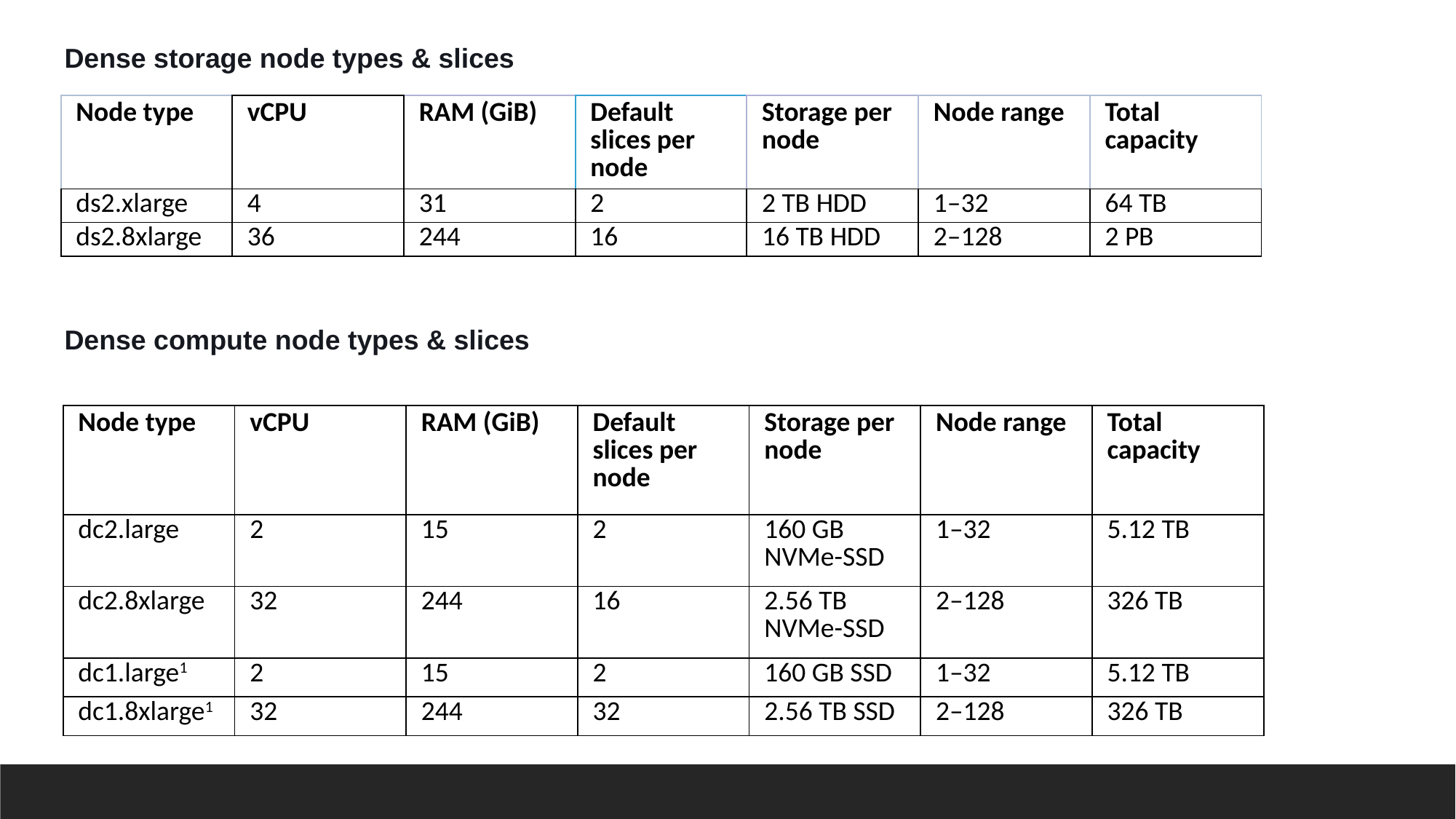

Dense storage node types & slices
| Node type | vCPU | RAM (GiB) | Default slices per node | Storage per node | Node range | Total capacity |
| --- | --- | --- | --- | --- | --- | --- |
| ds2.xlarge | 4 | 31 | 2 | 2 TB HDD | 1–32 | 64 TB |
| ds2.8xlarge | 36 | 244 | 16 | 16 TB HDD | 2–128 | 2 PB |
Dense compute node types & slices
| Node type | vCPU | RAM (GiB) | Default slices per node | Storage per node | Node range | Total capacity |
| --- | --- | --- | --- | --- | --- | --- |
| dc2.large | 2 | 15 | 2 | 160 GB NVMe-SSD | 1–32 | 5.12 TB |
| dc2.8xlarge | 32 | 244 | 16 | 2.56 TB NVMe-SSD | 2–128 | 326 TB |
| dc1.large1 | 2 | 15 | 2 | 160 GB SSD | 1–32 | 5.12 TB |
| dc1.8xlarge1 | 32 | 244 | 32 | 2.56 TB SSD | 2–128 | 326 TB |